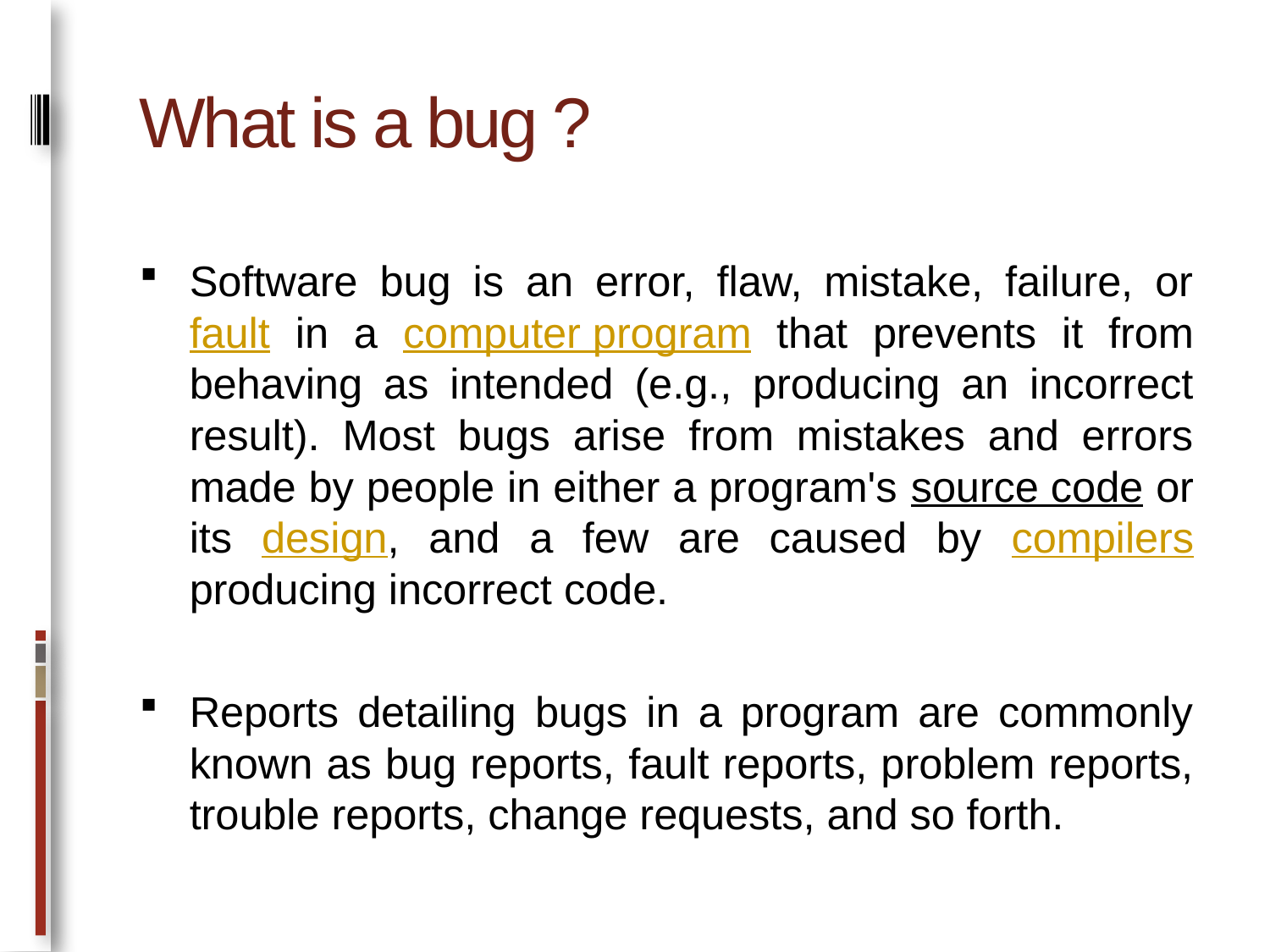

# What is a bug ?
Software bug is an error, flaw, mistake, failure, or fault in a computer program that prevents it from behaving as intended (e.g., producing an incorrect result). Most bugs arise from mistakes and errors made by people in either a program's source code or its design, and a few are caused by compilers producing incorrect code.

Reports detailing bugs in a program are commonly known as bug reports, fault reports, problem reports, trouble reports, change requests, and so forth.